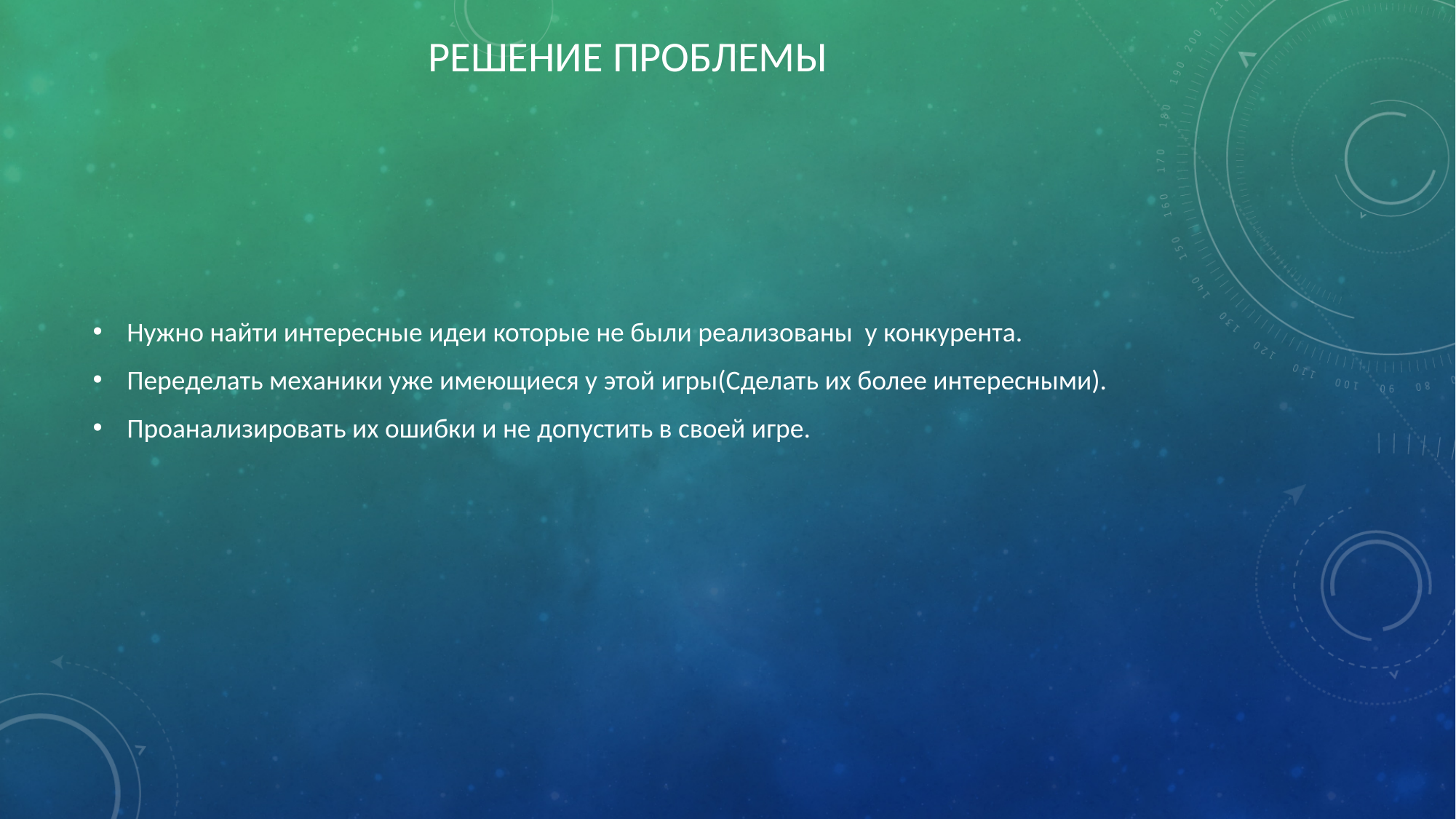

# Решение проблемы

Нужно найти интересные идеи которые не были реализованы  у конкурента.
Переделать механики уже имеющиеся у этой игры(Сделать их более интересными).
Проанализировать их ошибки и не допустить в своей игре.